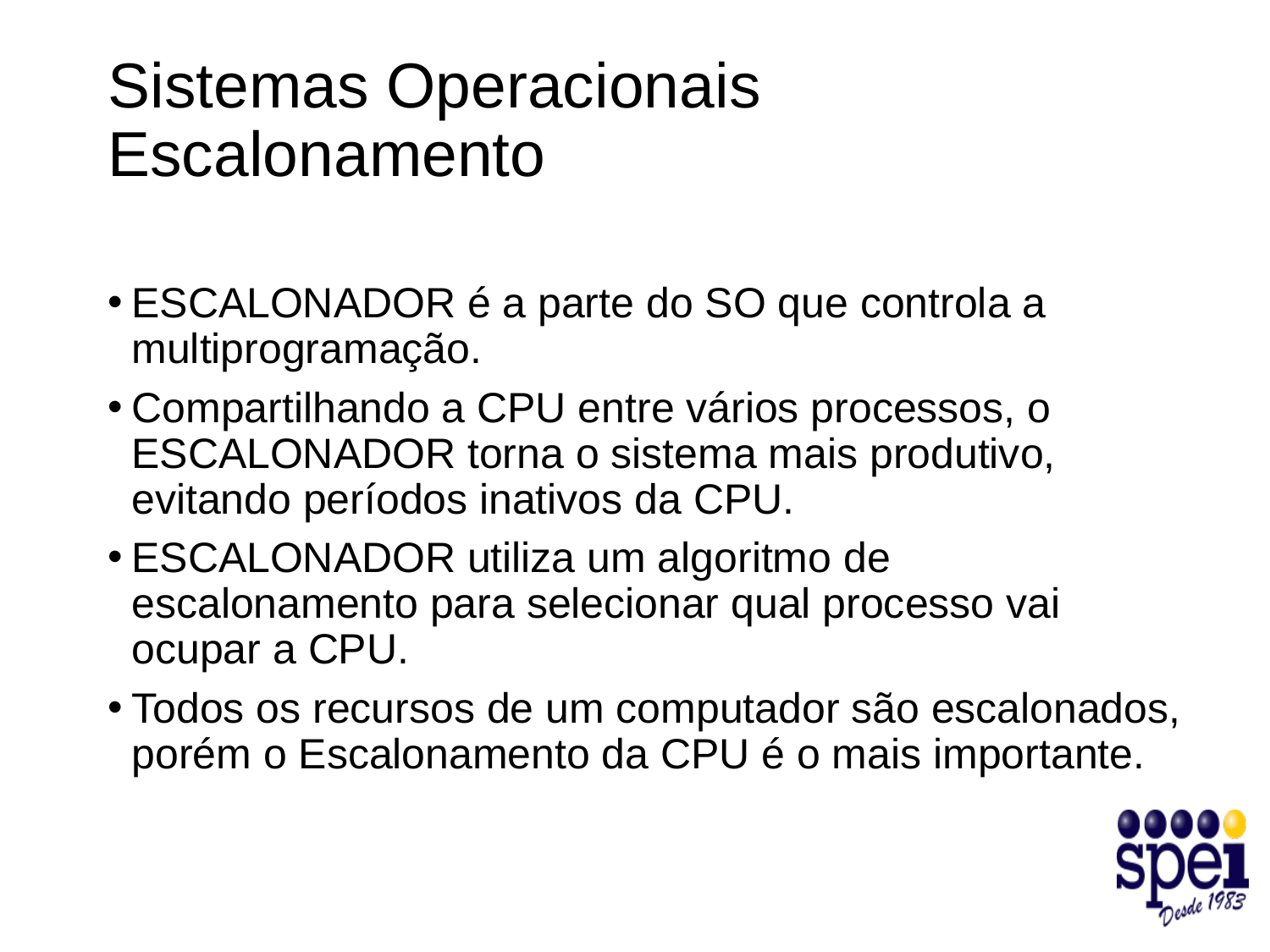

# Sistemas Operacionais Escalonamento
ESCALONADOR é a parte do SO que controla a multiprogramação.
Compartilhando a CPU entre vários processos, o ESCALONADOR torna o sistema mais produtivo, evitando períodos inativos da CPU.
ESCALONADOR utiliza um algoritmo de escalonamento para selecionar qual processo vai ocupar a CPU.
Todos os recursos de um computador são escalonados, porém o Escalonamento da CPU é o mais importante.